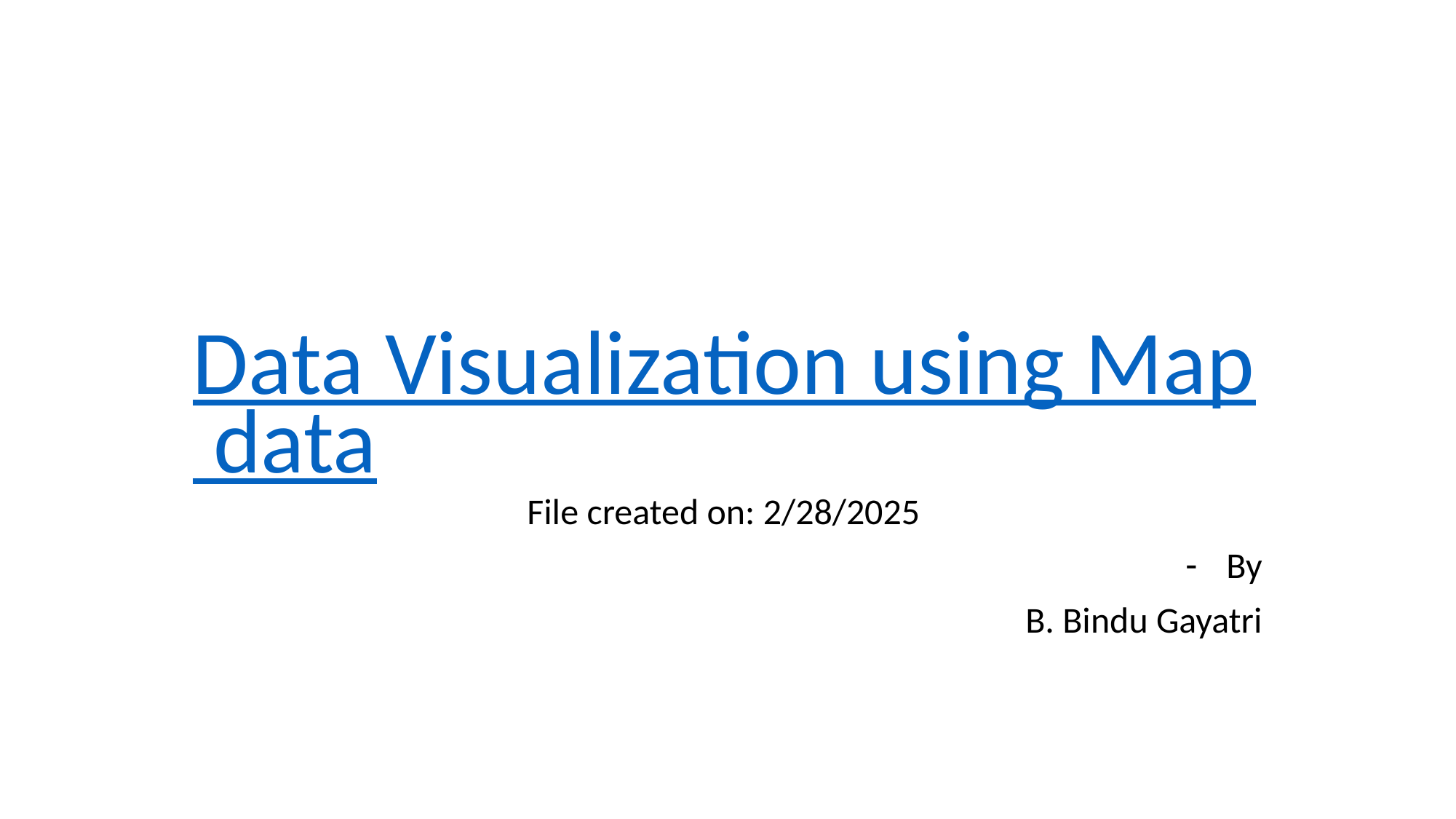

# Data Visualization using Map data
File created on: 2/28/2025
By
B. Bindu Gayatri